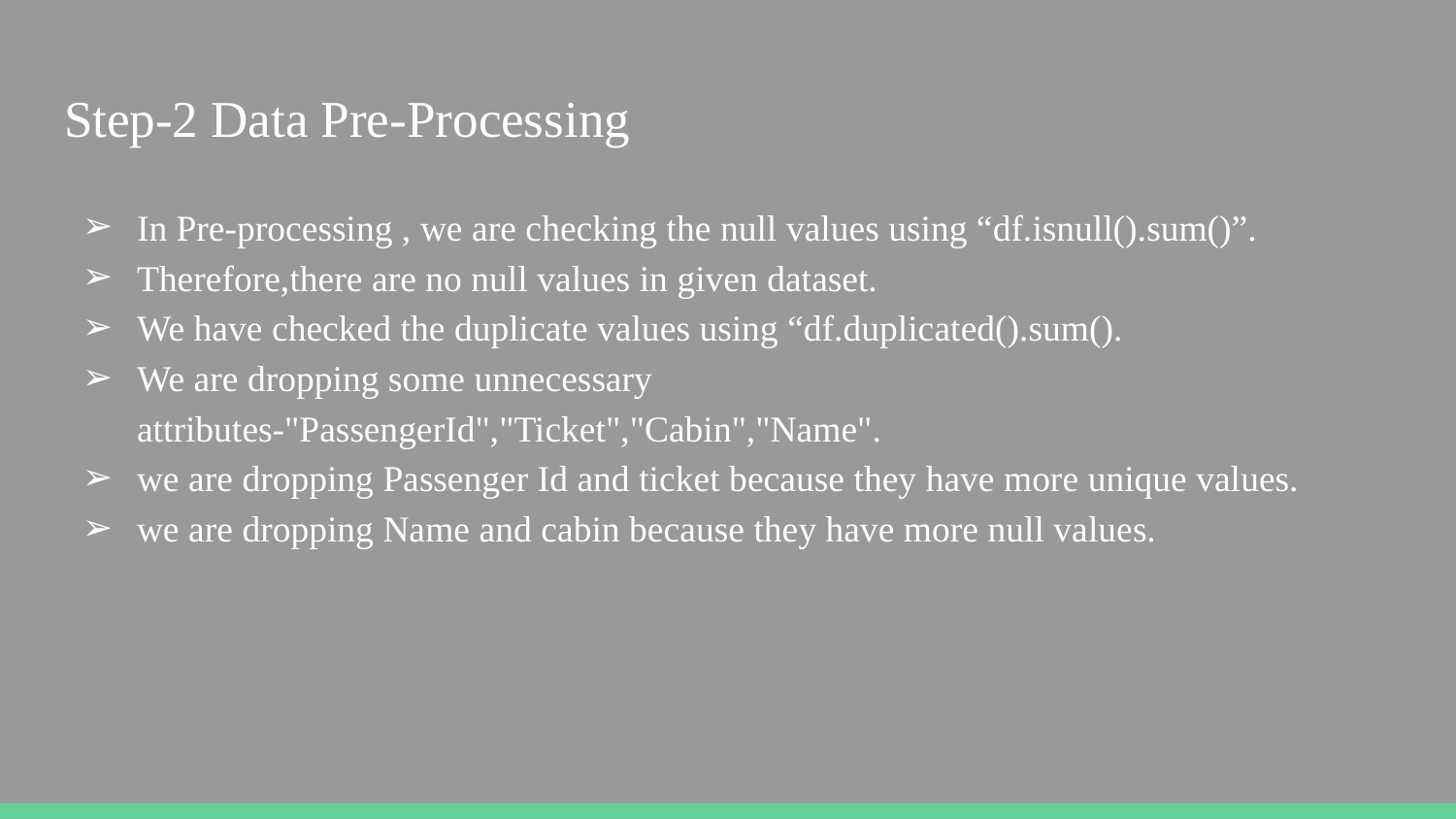

# Step-2 Data Pre-Processing
In Pre-processing , we are checking the null values using “df.isnull().sum()”.
Therefore,there are no null values in given dataset.
We have checked the duplicate values using “df.duplicated().sum().
We are dropping some unnecessary attributes-"PassengerId","Ticket","Cabin","Name".
we are dropping Passenger Id and ticket because they have more unique values.
we are dropping Name and cabin because they have more null values.